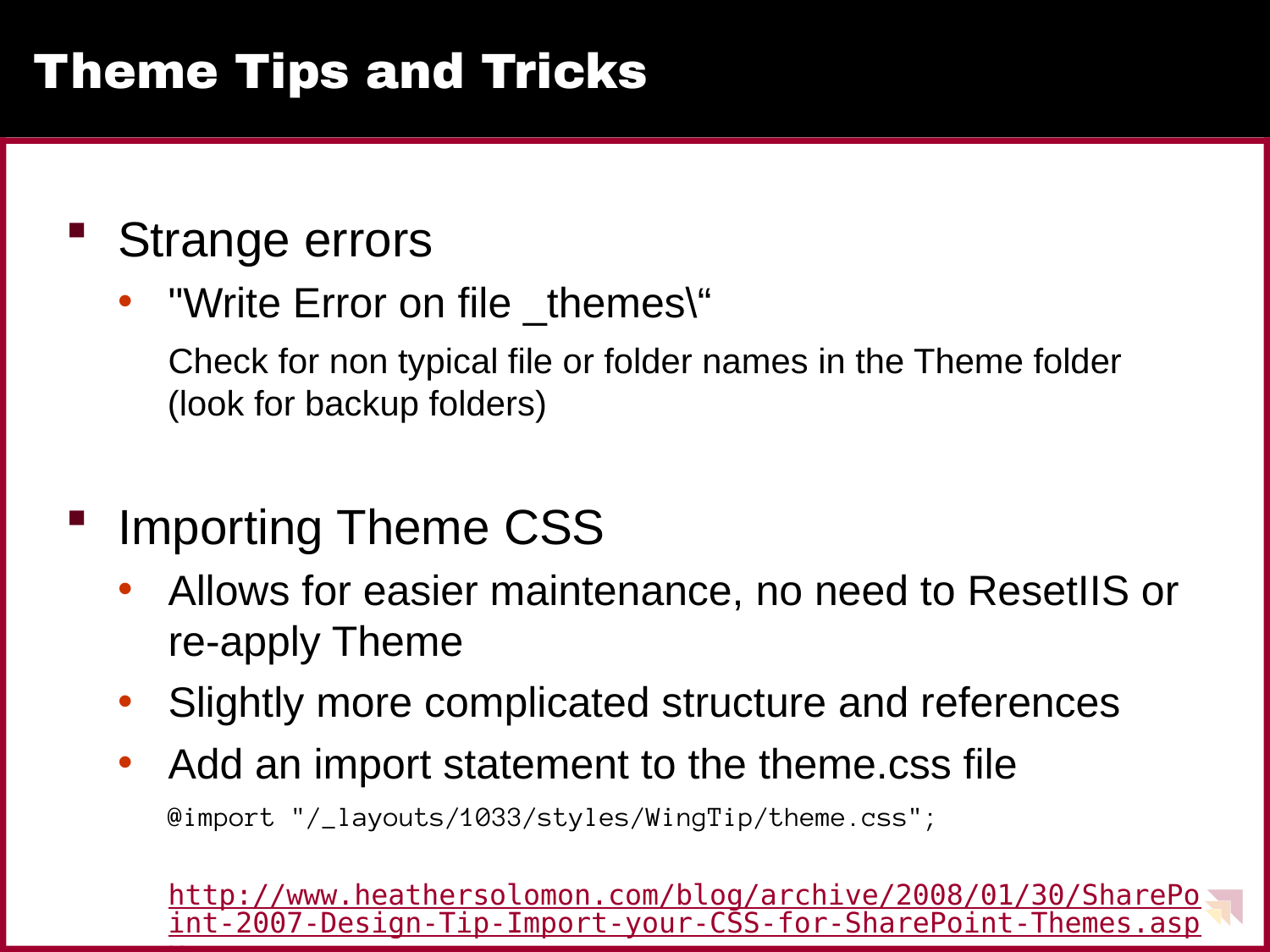

# Theme Tips and Tricks
Strange errors
"Write Error on file _themes\“
Check for non typical file or folder names in the Theme folder (look for backup folders)

Importing Theme CSS
Allows for easier maintenance, no need to ResetIIS or re-apply Theme
Slightly more complicated structure and references
Add an import statement to the theme.css file
@import "/_layouts/1033/styles/WingTip/theme.css";

http://www.heathersolomon.com/blog/archive/2008/01/30/SharePoint-2007-Design-Tip-Import-your-CSS-for-SharePoint-Themes.aspx